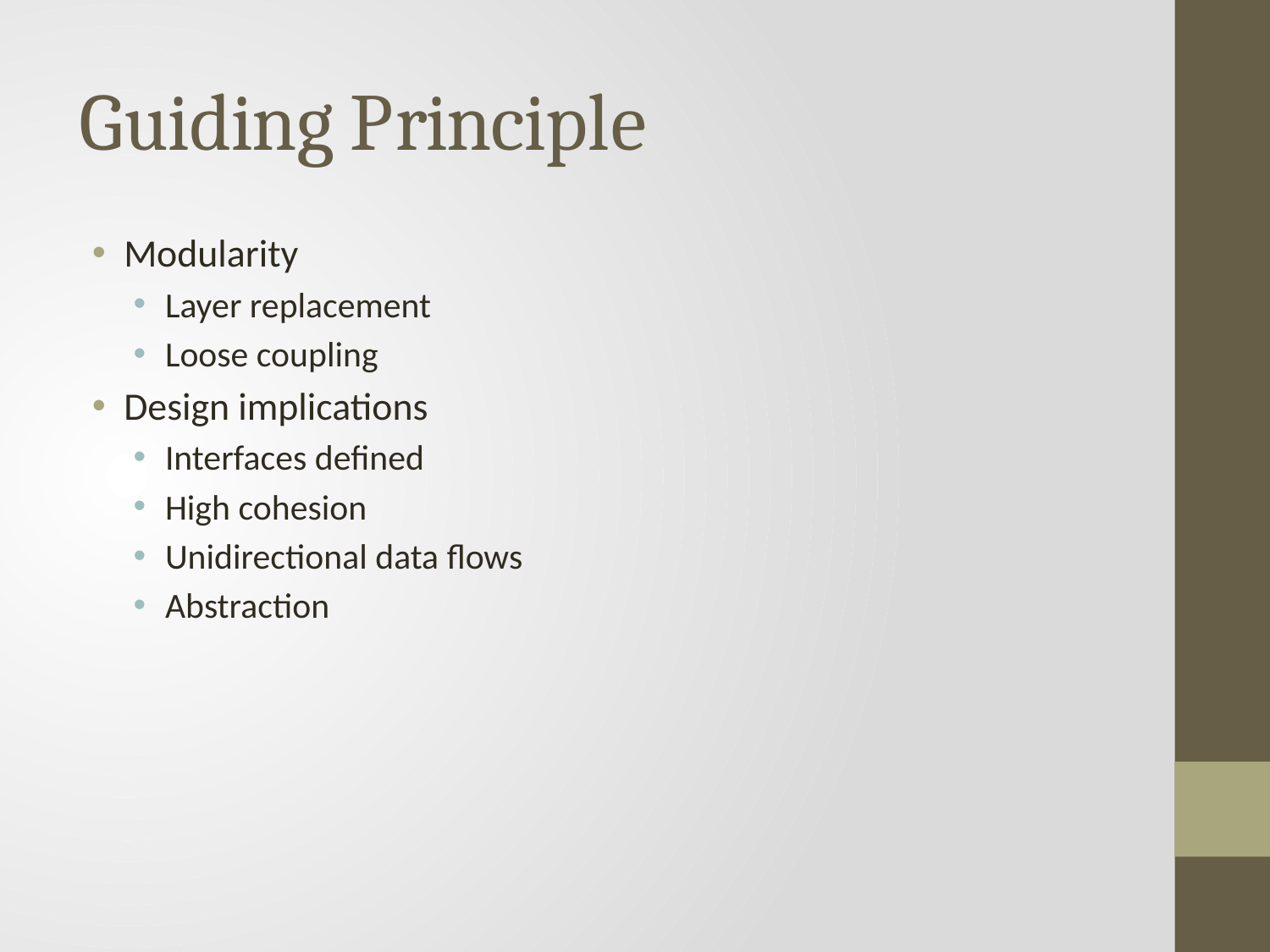

# Guiding Principle
Modularity
Layer replacement
Loose coupling
Design implications
Interfaces defined
High cohesion
Unidirectional data flows
Abstraction